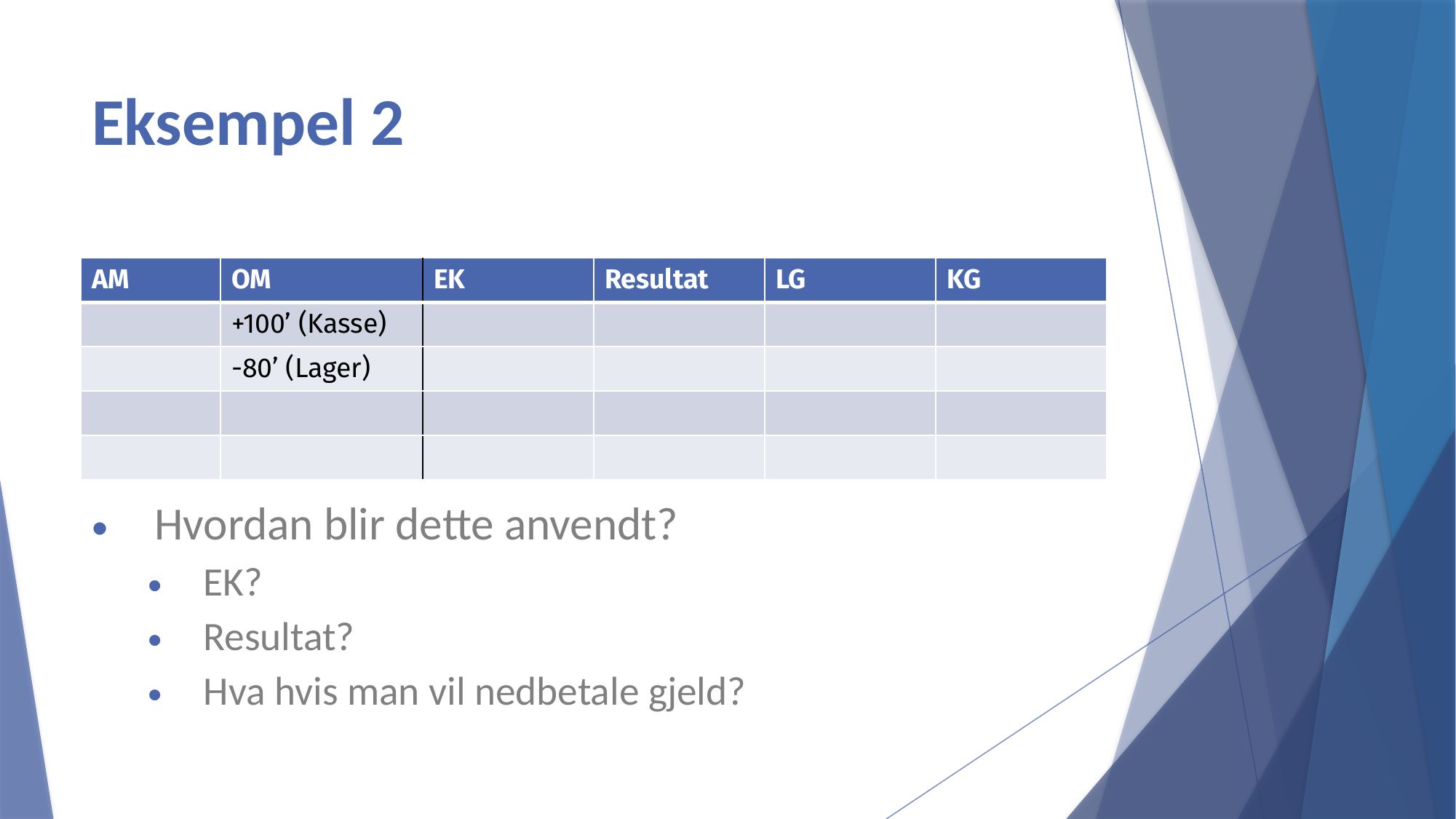

# Eksempel 2
| AM | OM | EK | Resultat | LG | KG |
| --- | --- | --- | --- | --- | --- |
|  | +100’ (Kasse) |  |  |  |  |
|  | -80’ (Lager) |  |  |  |  |
|  |  |  |  |  |  |
|  |  |  |  |  |  |

Hvordan blir dette anvendt?
EK?
Resultat?
Hva hvis man vil nedbetale gjeld?